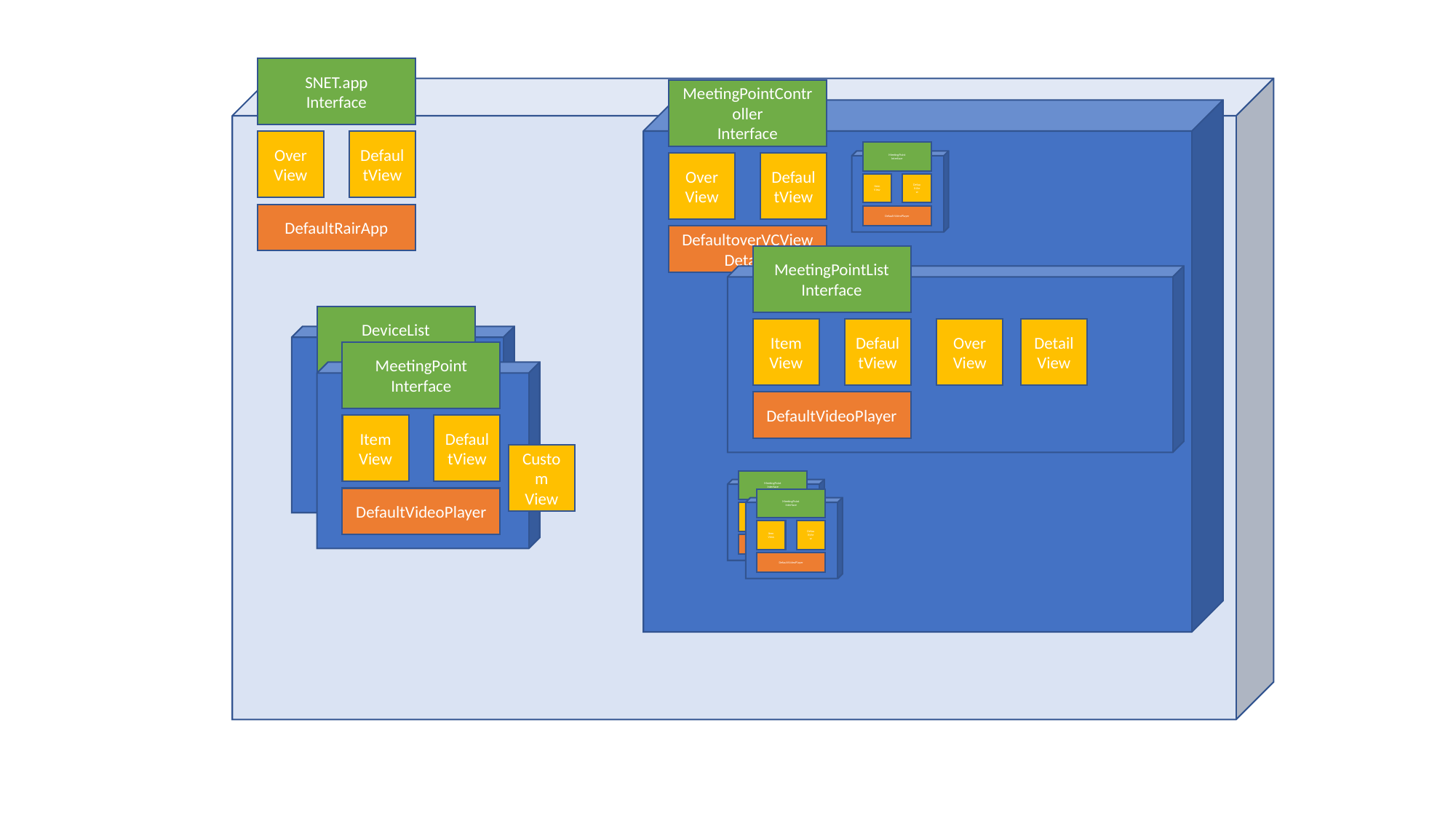

SNET.app
Interface

Over
View
DefaultView
DefaultRairApp
MeetingPointController
Interface

Over
View
DefaultView
DefaultoverVCViewDetails
MeetingPoint
Interface

Item
View
DefaultView
DefaultVideoPlayer
MeetingPointList
Interface

Item
View
DefaultView
DefaultVideoPlayer
DeviceList
Interface

Item
View
DefaultView
DefaultVideoPlayer
Over
View
DetailView
MeetingPoint
Interface

Item
View
DefaultView
DefaultVideoPlayer
Custom
View
MeetingPoint
Interface

Item
View
DefaultView
DefaultVideoPlayer
MeetingPoint
Interface

Item
View
DefaultView
DefaultVideoPlayer